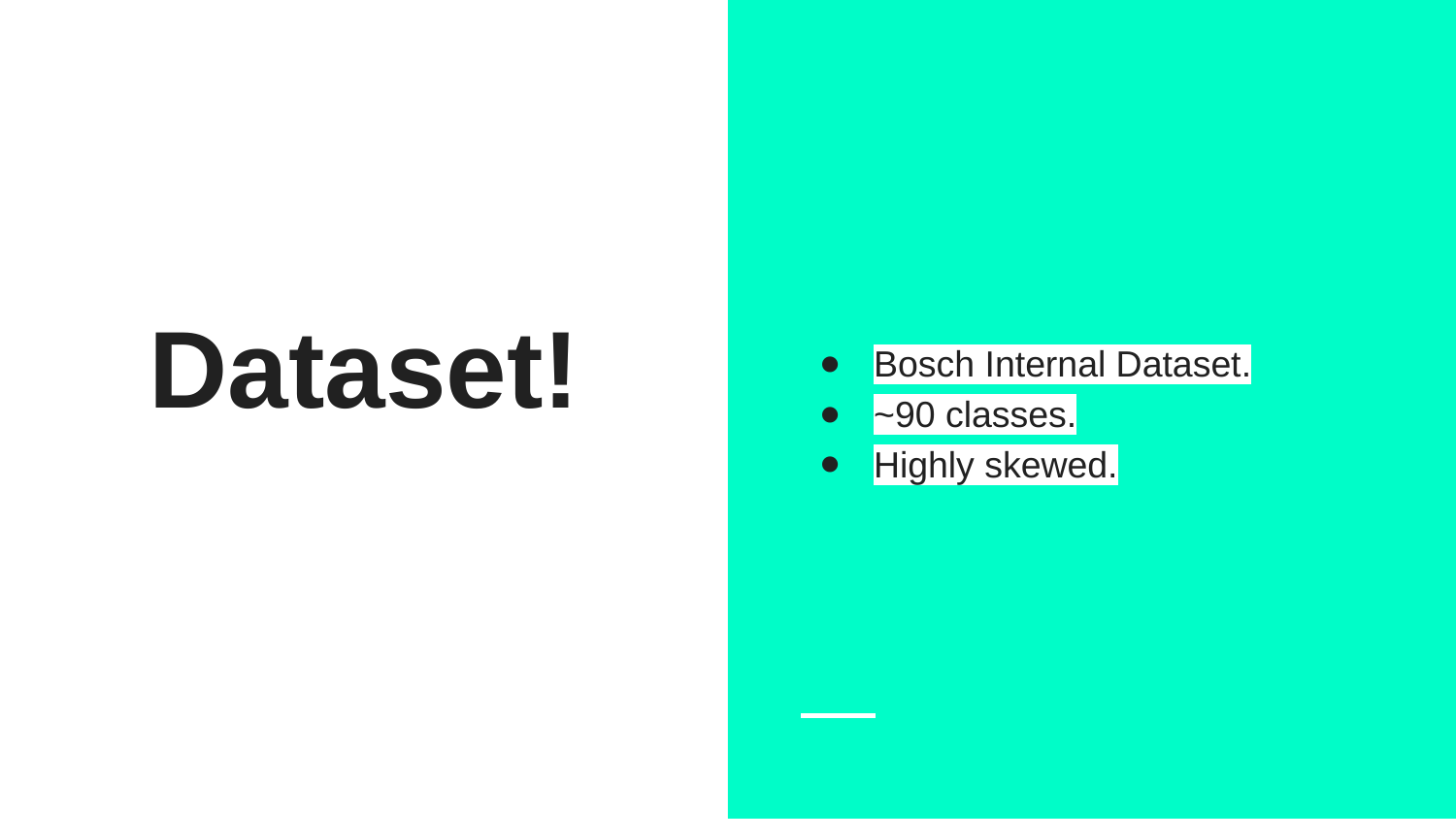

Bosch Internal Dataset.
~90 classes.
Highly skewed.
# Dataset!